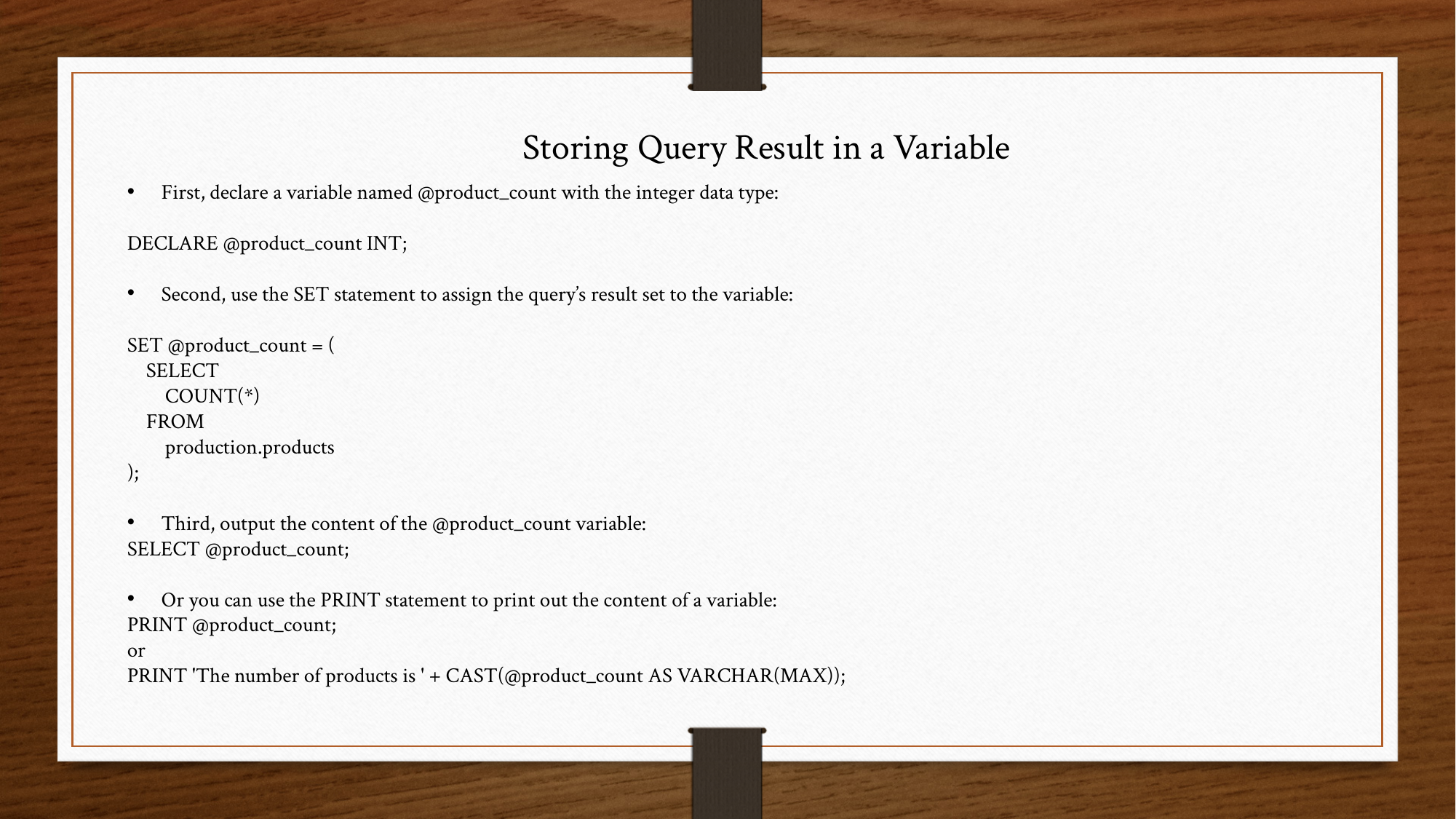

Storing Query Result in a Variable
First, declare a variable named @product_count with the integer data type:

DECLARE @product_count INT;

Second, use the SET statement to assign the query’s result set to the variable:

SET @product_count = (
    SELECT
        COUNT(*)
    FROM
        production.products
);

Third, output the content of the @product_count variable:
SELECT @product_count;

Or you can use the PRINT statement to print out the content of a variable:
PRINT @product_count;
or
PRINT 'The number of products is ' + CAST(@product_count AS VARCHAR(MAX));